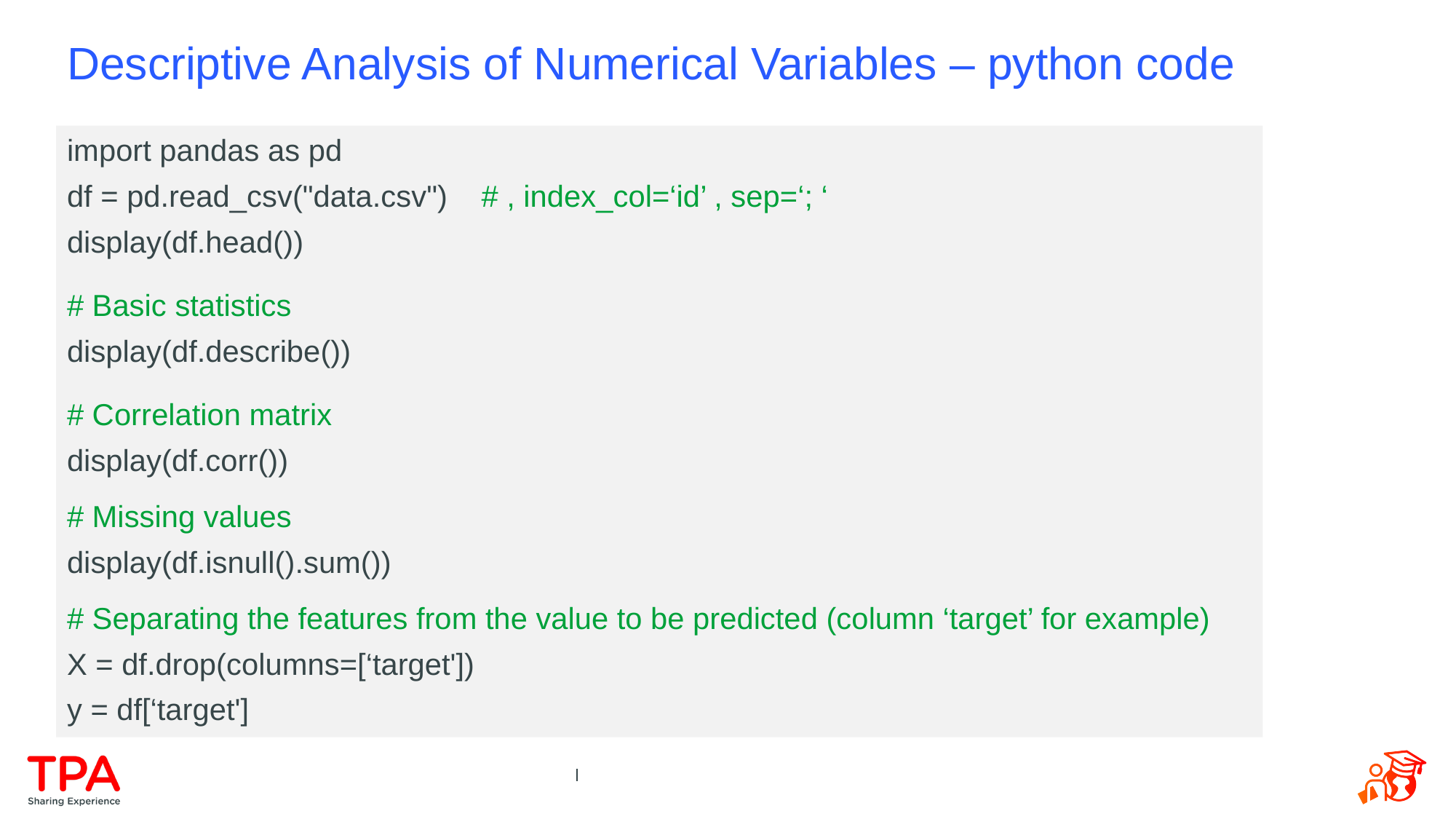

# Descriptive Analysis of Numerical Variables – python code
import pandas as pd
df = pd.read_csv("data.csv")    # , index_col=‘id’ , sep=‘; ‘
display(df.head())

# Basic statistics
display(df.describe())

# Correlation matrix
display(df.corr())

# Missing values
display(df.isnull().sum())

# Separating the features from the value to be predicted (column ‘target’ for example)
X = df.drop(columns=[‘target'])
y = df[‘target']